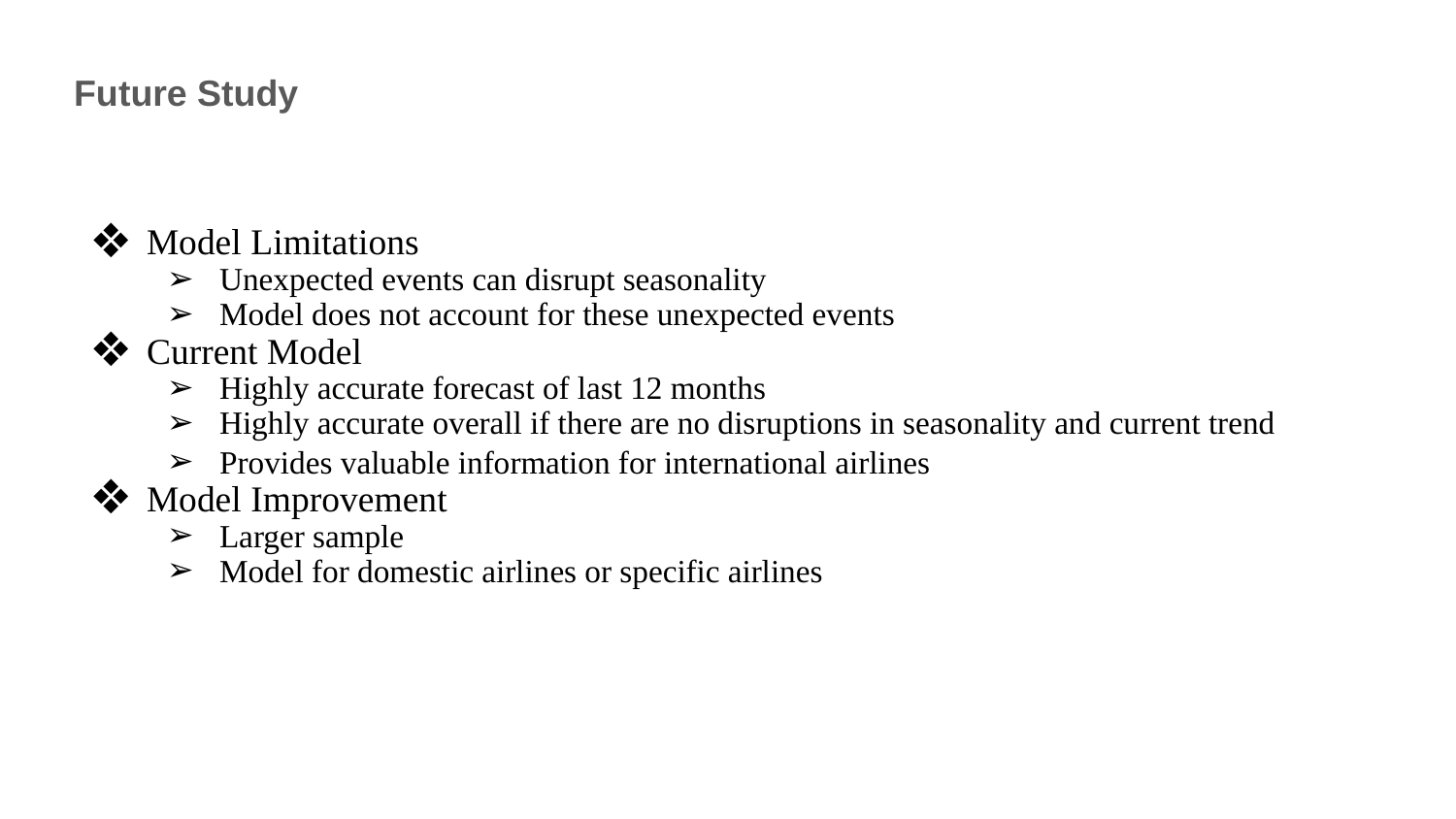

# Future Study
Model Limitations
Unexpected events can disrupt seasonality
Model does not account for these unexpected events
Current Model
Highly accurate forecast of last 12 months
Highly accurate overall if there are no disruptions in seasonality and current trend
Provides valuable information for international airlines
Model Improvement
Larger sample
Model for domestic airlines or specific airlines